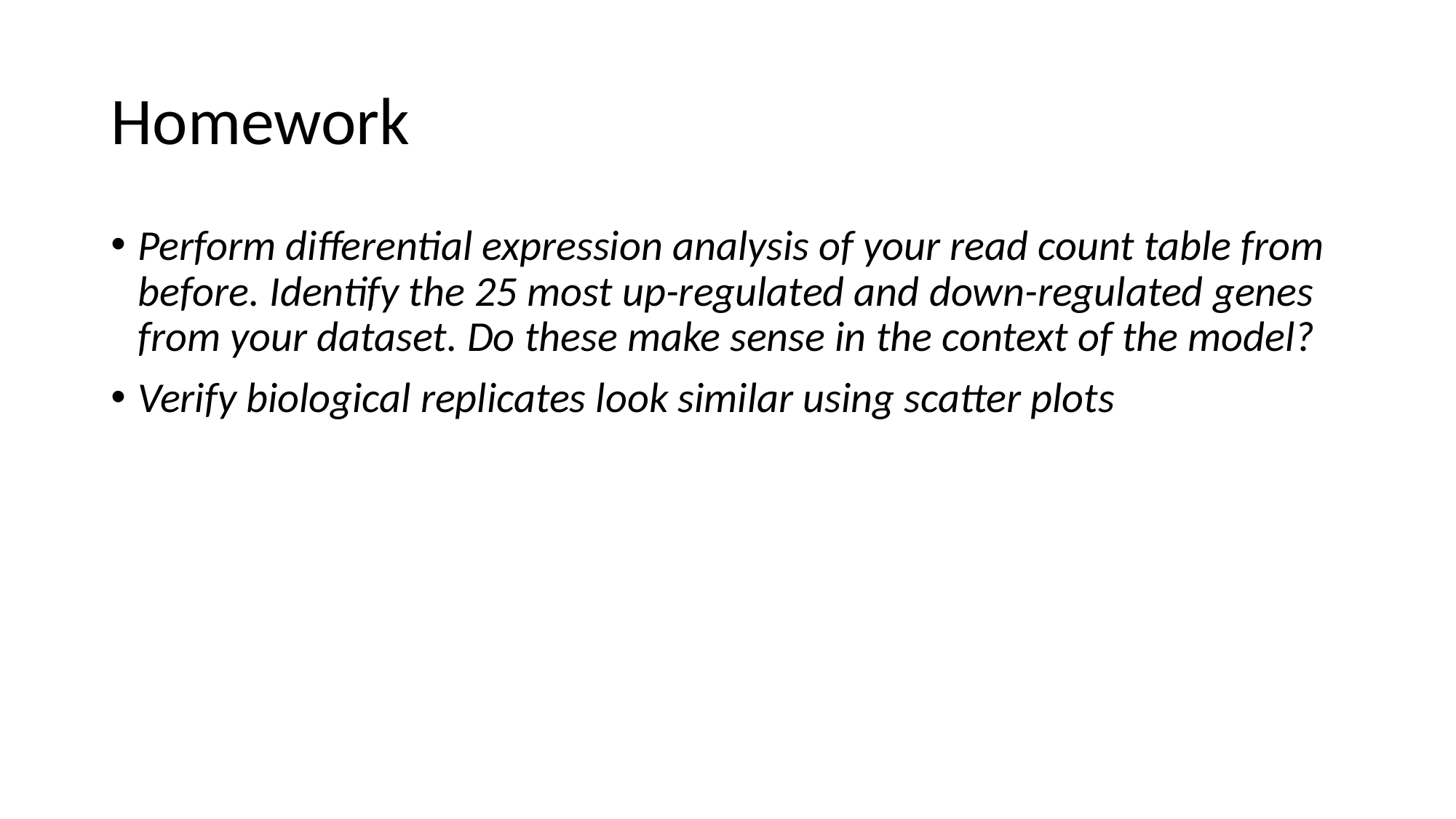

# Homework
Perform differential expression analysis of your read count table from before. Identify the 25 most up-regulated and down-regulated genes from your dataset. Do these make sense in the context of the model?
Verify biological replicates look similar using scatter plots